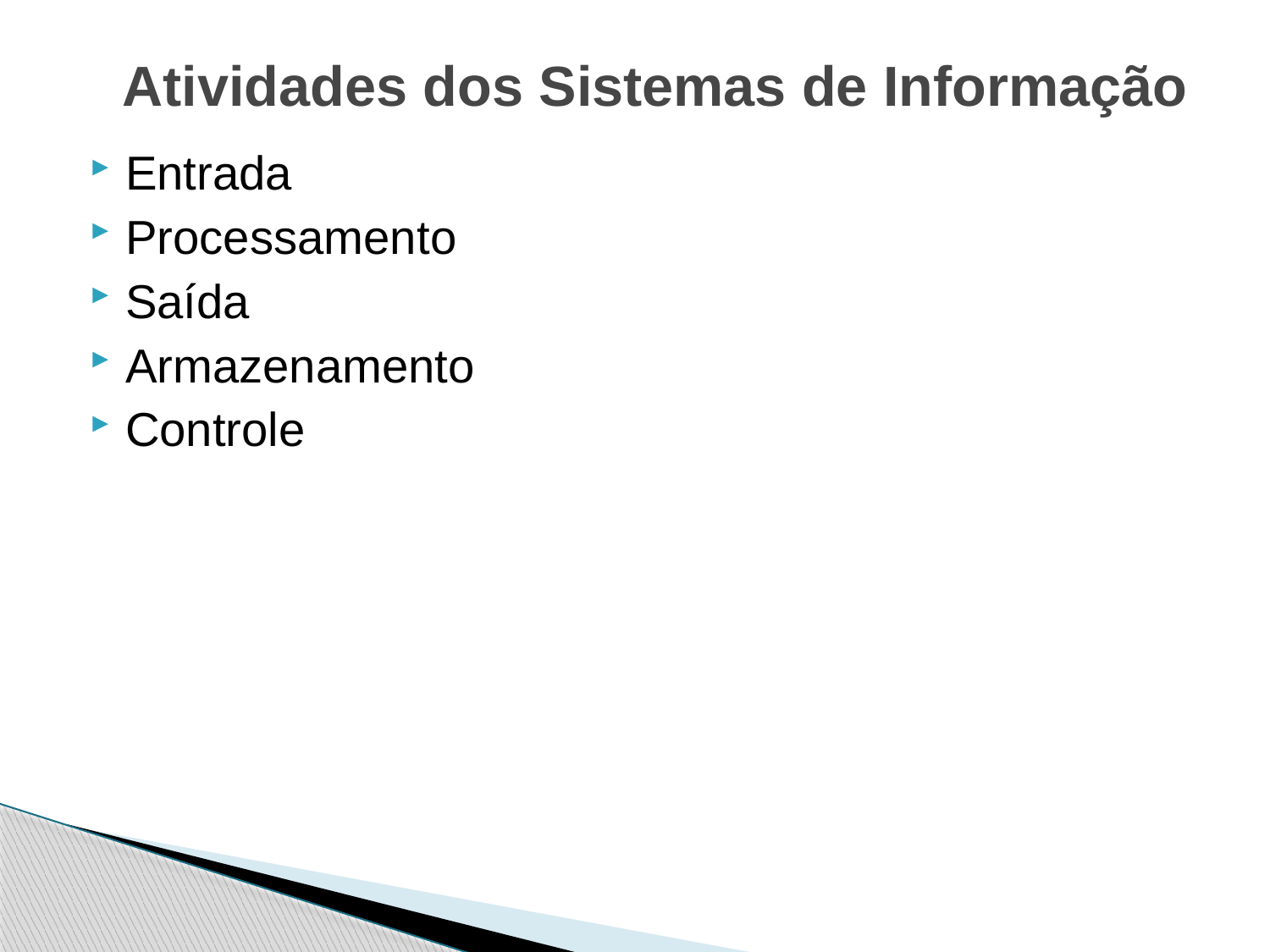

# Atividades dos Sistemas de Informação
Entrada
Processamento
Saída
Armazenamento
Controle